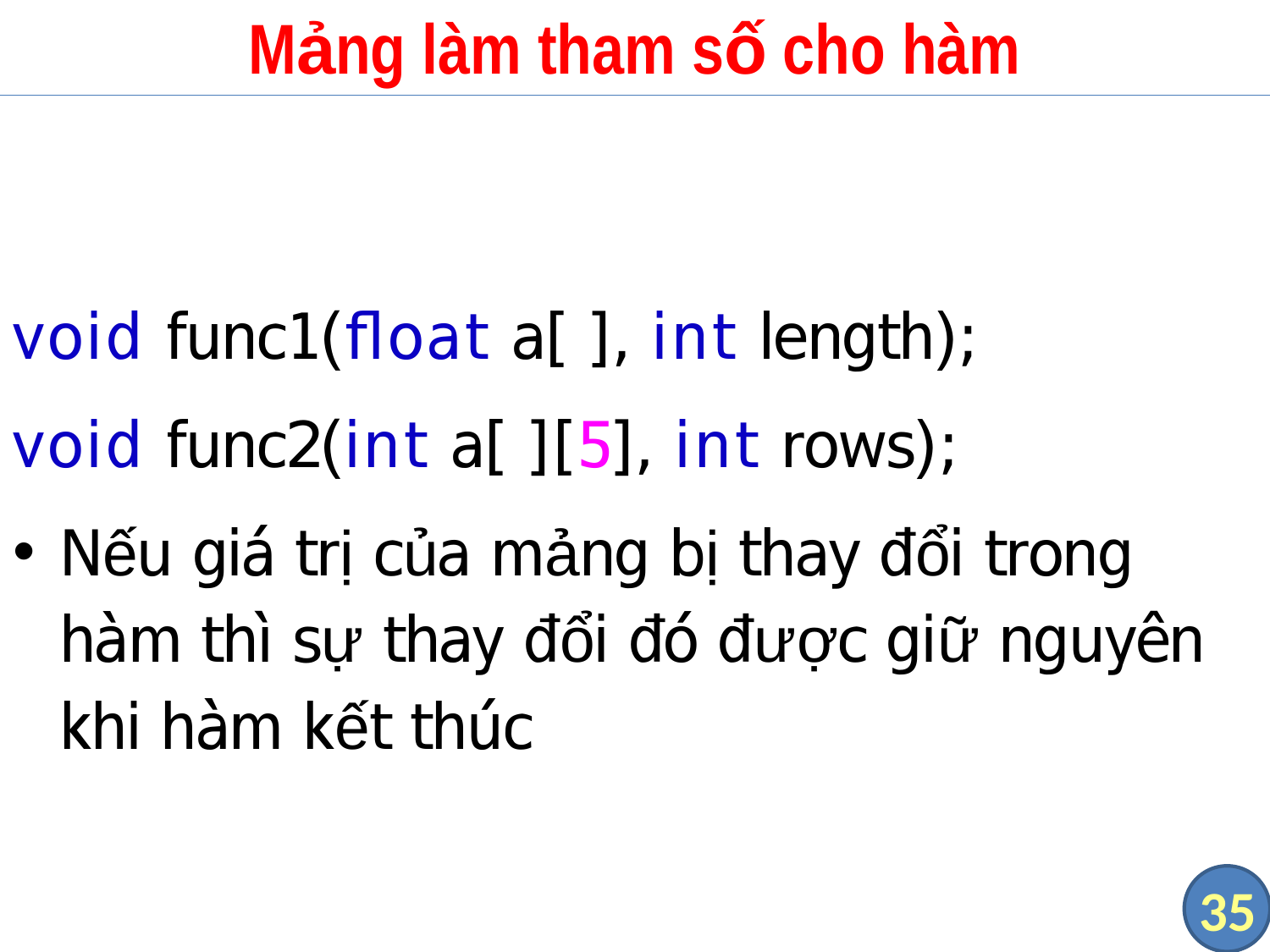

# Mảng làm tham số cho hàm
void func1(float a[ ], int length);
void func2(int a[ ][5], int rows);
Nếu giá trị của mảng bị thay đổi trong hàm thì sự thay đổi đó được giữ nguyên khi hàm kết thúc
35